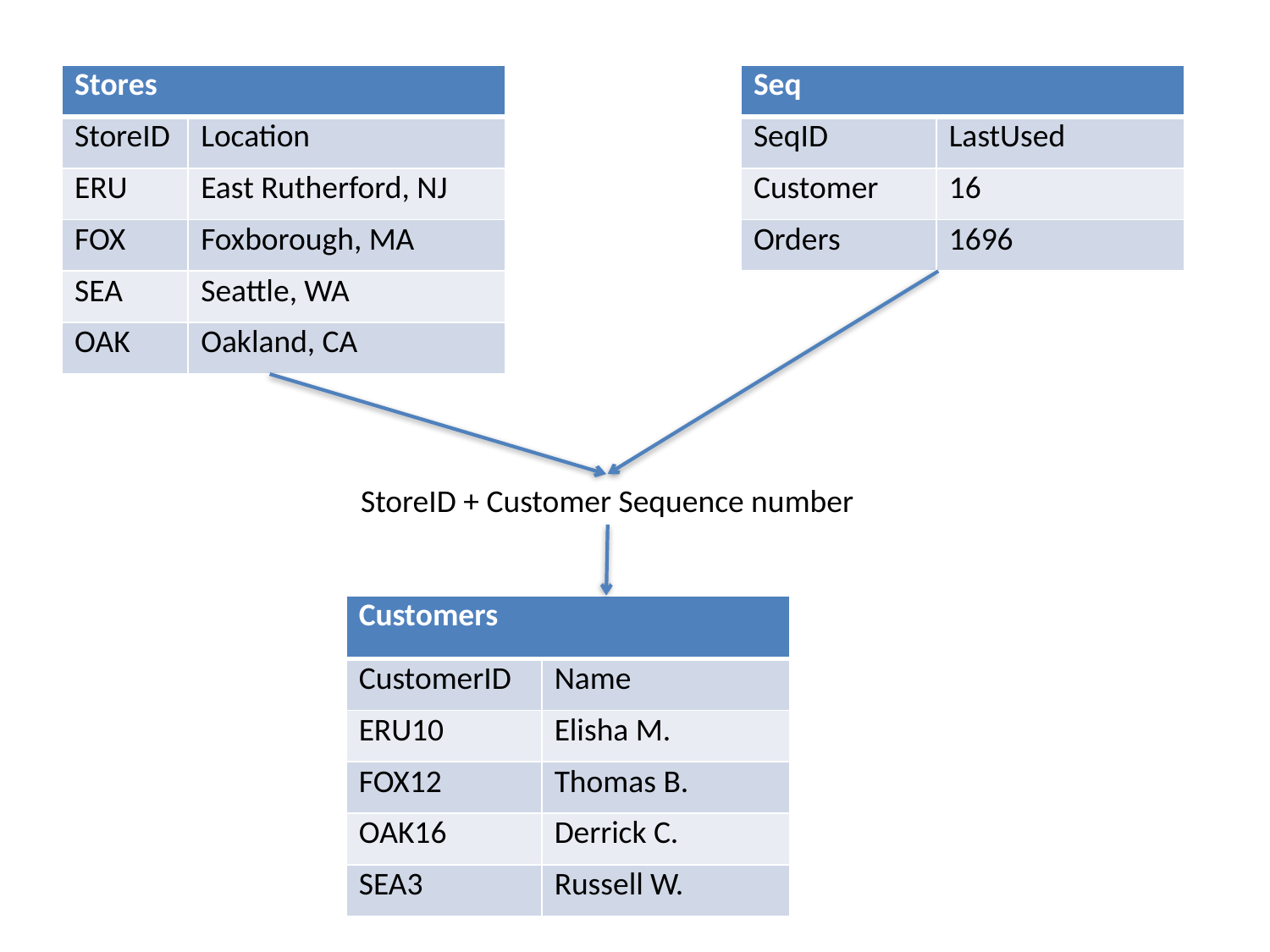

| Stores |  |
| --- | --- |
| StoreID | Location |
| ERU | East Rutherford, NJ |
| FOX | Foxborough, MA |
| SEA | Seattle, WA |
| OAK | Oakland, CA |
| Seq |  |
| --- | --- |
| SeqID | LastUsed |
| Customer | 16 |
| Orders | 1696 |
StoreID + Customer Sequence number
| Customers |  |
| --- | --- |
| CustomerID | Name |
| ERU10 | Elisha M. |
| FOX12 | Thomas B. |
| OAK16 | Derrick C. |
| SEA3 | Russell W. |